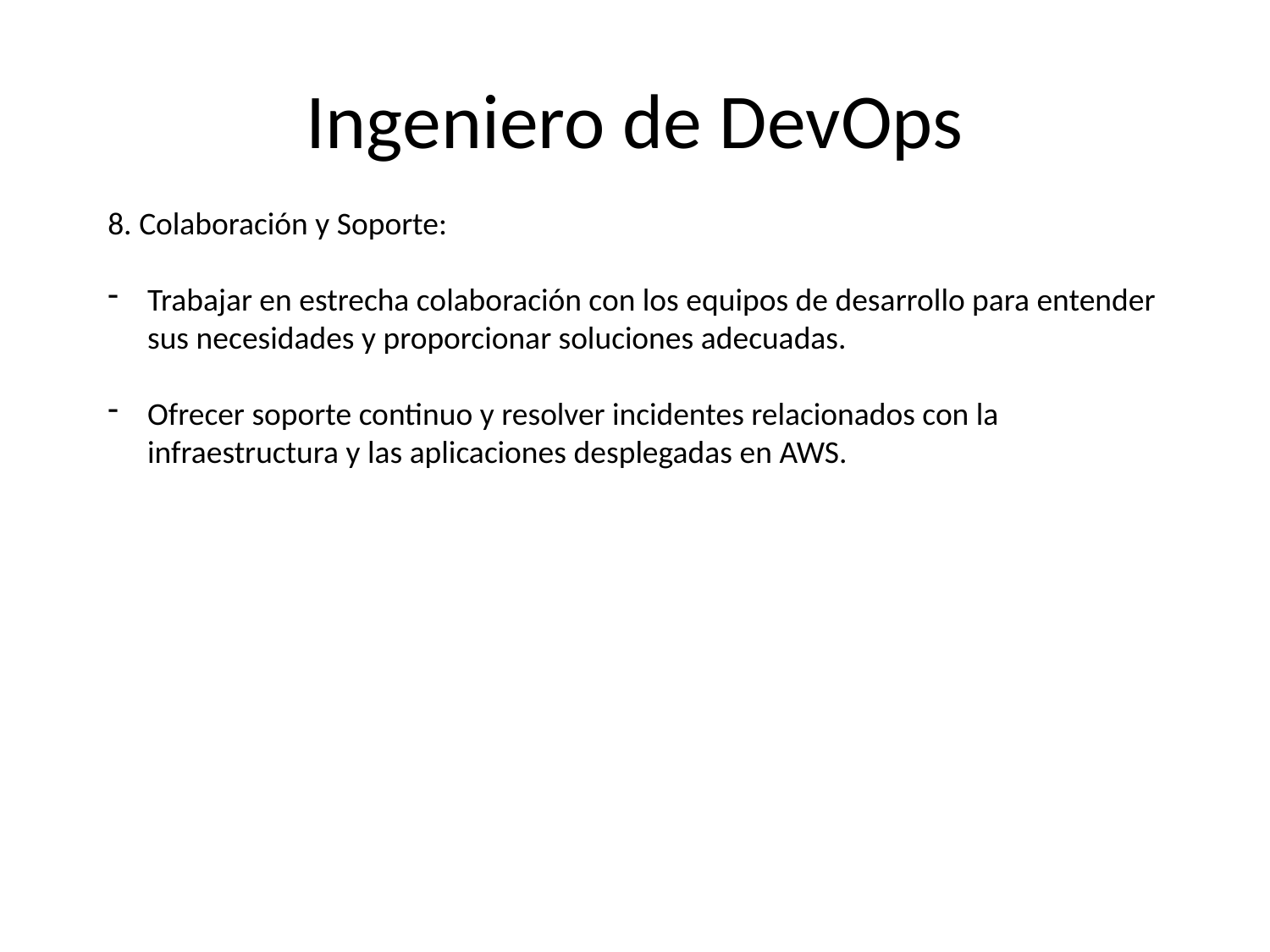

# Ingeniero de DevOps
8. Colaboración y Soporte:

Trabajar en estrecha colaboración con los equipos de desarrollo para entender sus necesidades y proporcionar soluciones adecuadas.

Ofrecer soporte continuo y resolver incidentes relacionados con la infraestructura y las aplicaciones desplegadas en AWS.